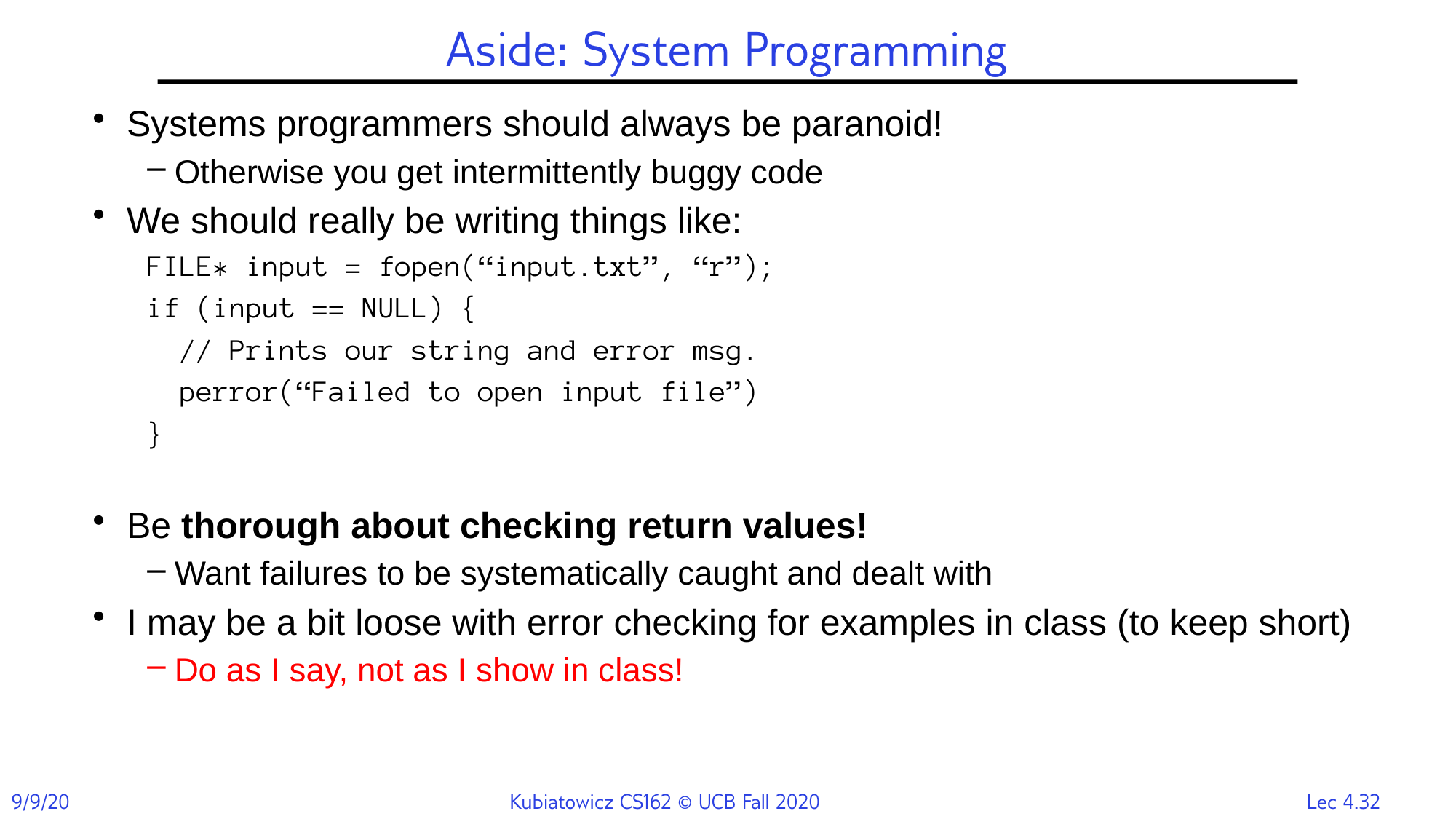

# Aside: System Programming
Systems programmers should always be paranoid!
Otherwise you get intermittently buggy code
We should really be writing things like:
FILE* input = fopen(“input.txt”, “r”);
if (input == NULL) {
  // Prints our string and error msg.
  perror(“Failed to open input file”)
}

Be thorough about checking return values!
Want failures to be systematically caught and dealt with
I may be a bit loose with error checking for examples in class (to keep short)
Do as I say, not as I show in class!